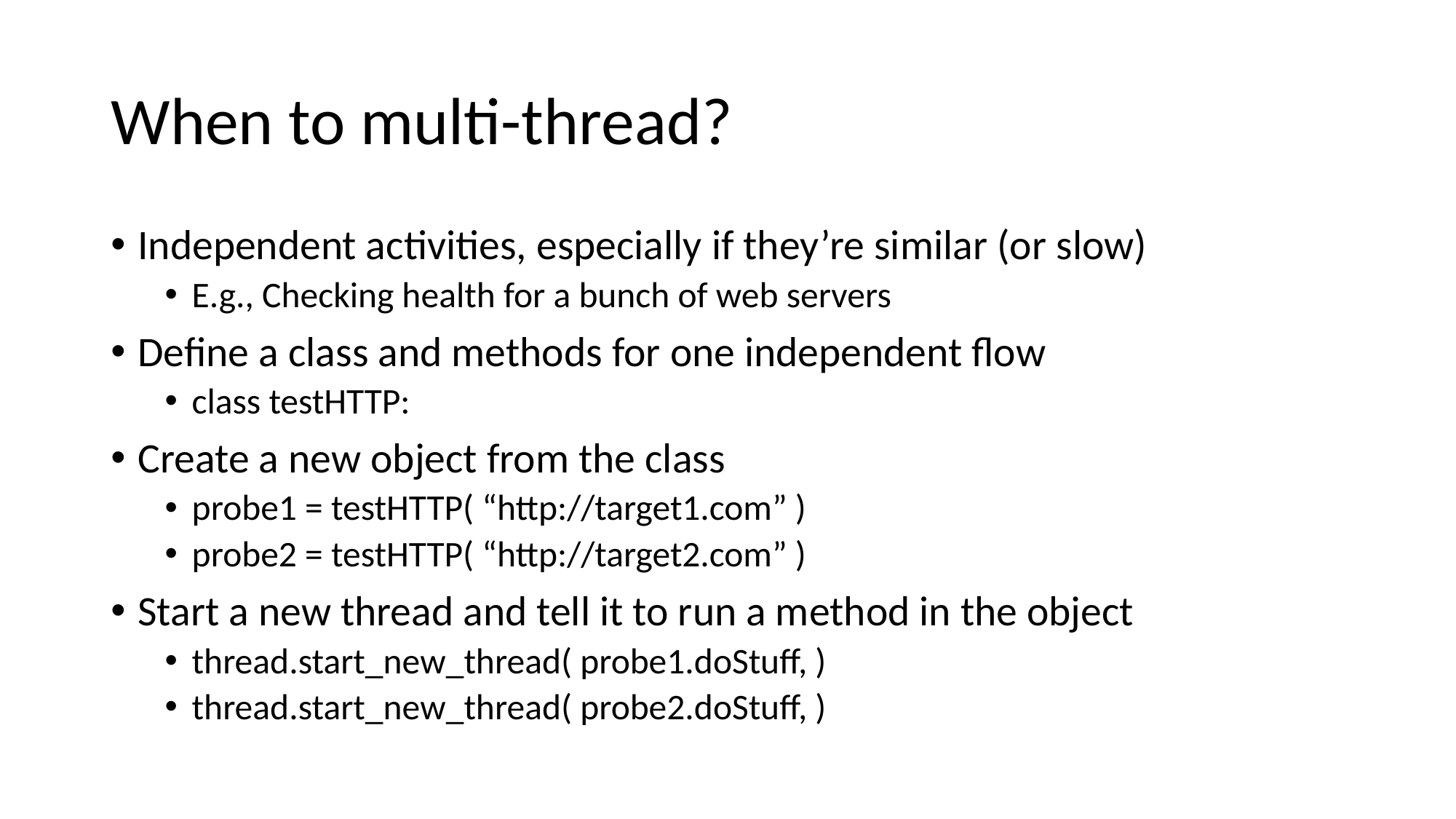

# When to multi-thread?
Independent activities, especially if they’re similar (or slow)
E.g., Checking health for a bunch of web servers
Define a class and methods for one independent flow
class testHTTP:
Create a new object from the class
probe1 = testHTTP( “http://target1.com” )
probe2 = testHTTP( “http://target2.com” )
Start a new thread and tell it to run a method in the object
thread.start_new_thread( probe1.doStuff, )
thread.start_new_thread( probe2.doStuff, )